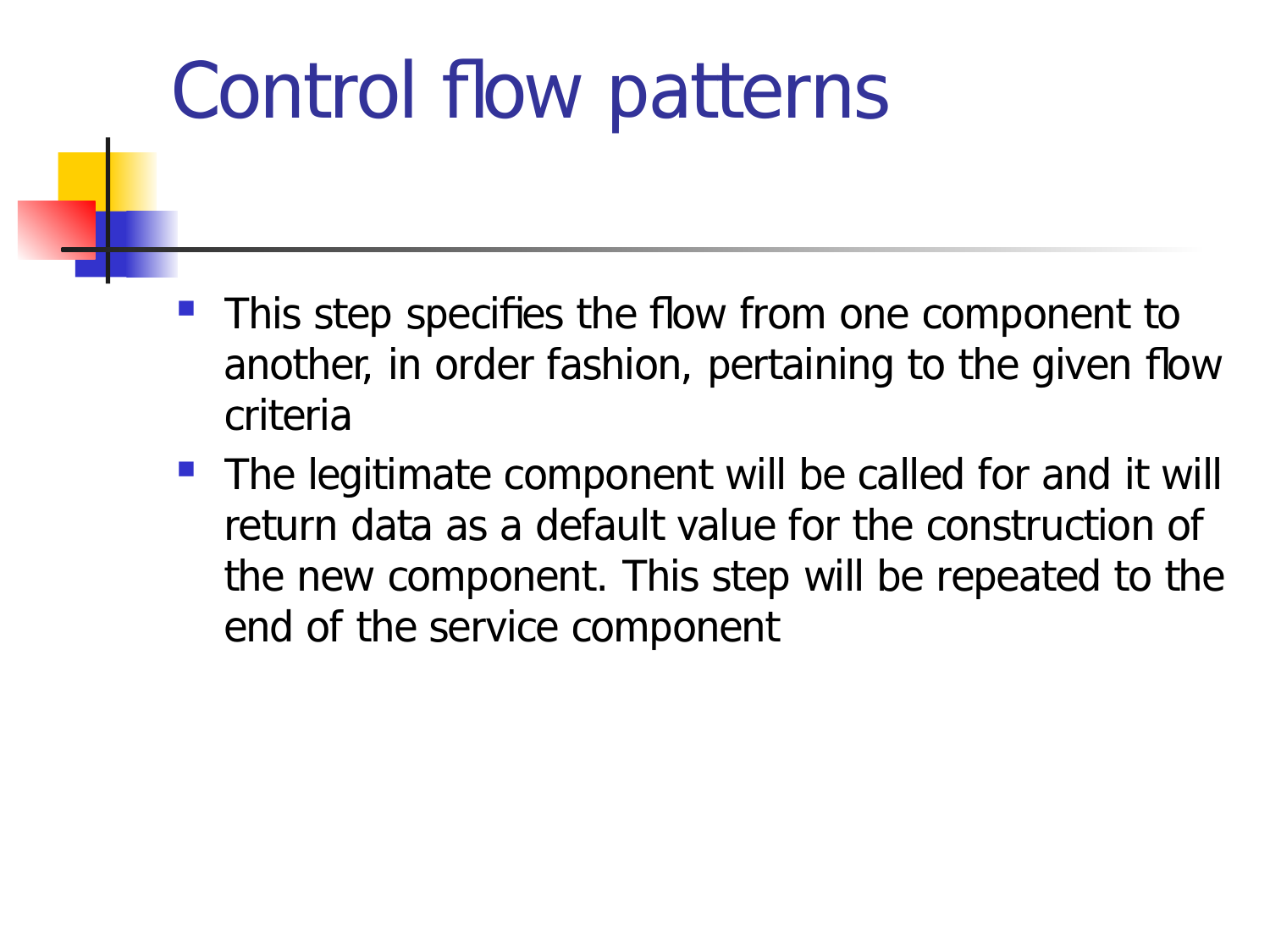

# Control flow patterns
This step speciﬁes the ﬂow from one component to another, in order fashion, pertaining to the given ﬂow criteria
The legitimate component will be called for and it will return data as a default value for the construction of the new component. This step will be repeated to the end of the service component